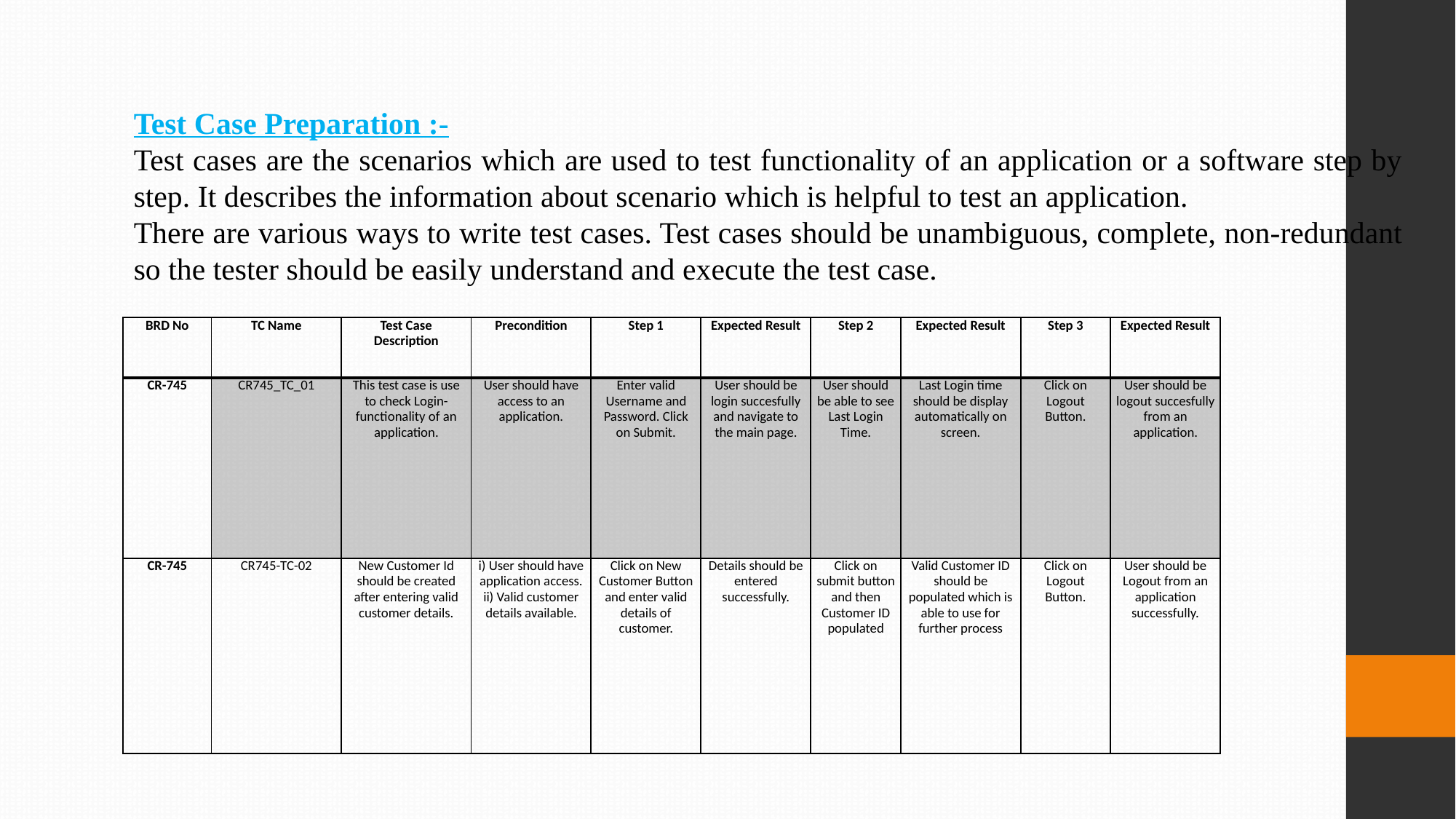

Test Case Preparation :-
Test cases are the scenarios which are used to test functionality of an application or a software step by step. It describes the information about scenario which is helpful to test an application.
There are various ways to write test cases. Test cases should be unambiguous, complete, non-redundant so the tester should be easily understand and execute the test case.
| BRD No | TC Name | Test Case Description | Precondition | Step 1 | Expected Result | Step 2 | Expected Result | Step 3 | Expected Result |
| --- | --- | --- | --- | --- | --- | --- | --- | --- | --- |
| CR-745 | CR745\_TC\_01 | This test case is use to check Login-functionality of an application. | User should have access to an application. | Enter valid Username and Password. Click on Submit. | User should be login succesfully and navigate to the main page. | User should be able to see Last Login Time. | Last Login time should be display automatically on screen. | Click on Logout Button. | User should be logout succesfully from an application. |
| CR-745 | CR745-TC-02 | New Customer Id should be created after entering valid customer details. | i) User should have application access. ii) Valid customer details available. | Click on New Customer Button and enter valid details of customer. | Details should be entered successfully. | Click on submit button and then Customer ID populated | Valid Customer ID should be populated which is able to use for further process | Click on Logout Button. | User should be Logout from an application successfully. |